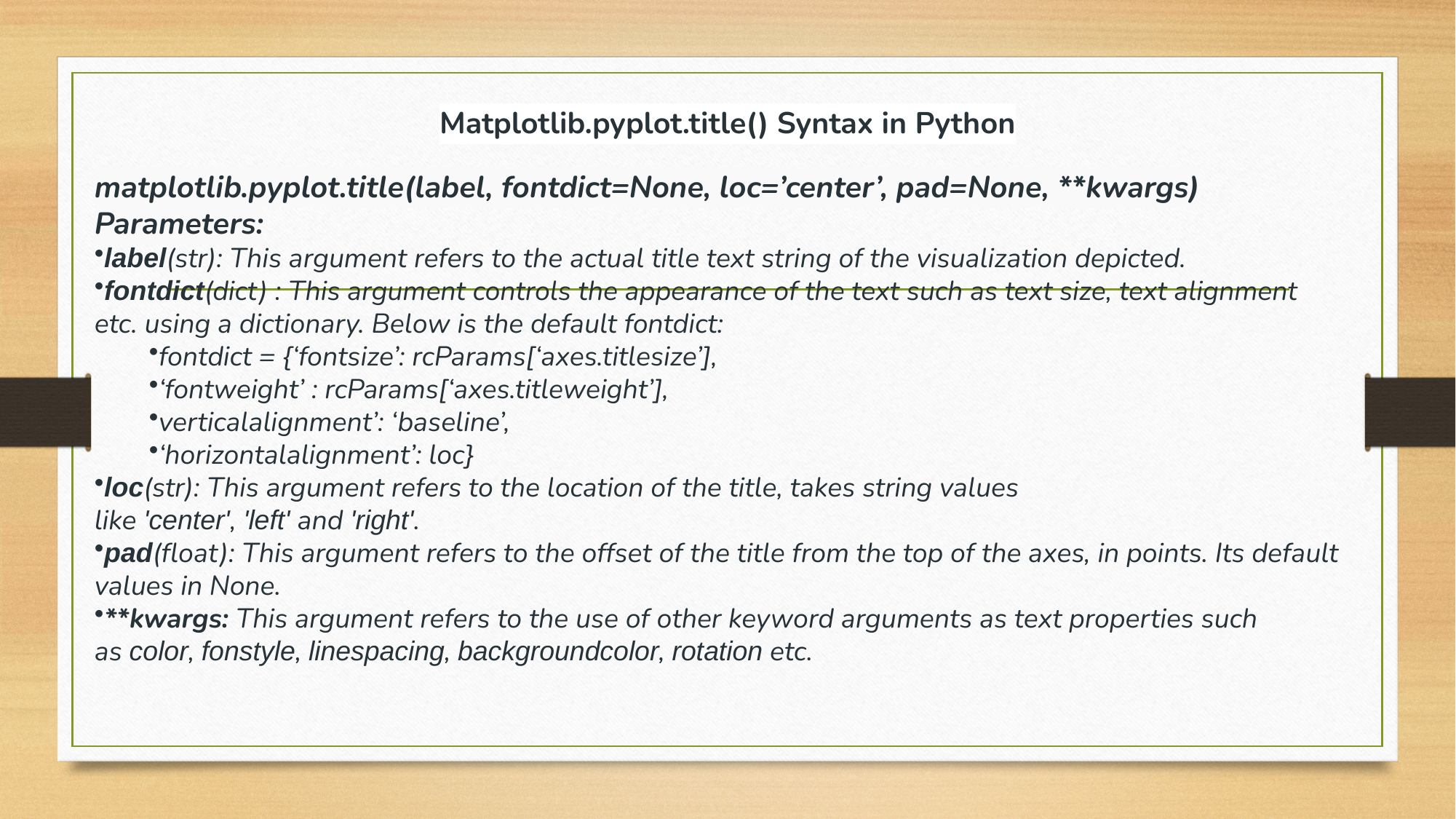

# Matplotlib.pyplot.title() Syntax in Python
matplotlib.pyplot.title(label, fontdict=None, loc=’center’, pad=None, **kwargs)
Parameters:
label(str): This argument refers to the actual title text string of the visualization depicted.
fontdict(dict) : This argument controls the appearance of the text such as text size, text alignment etc. using a dictionary. Below is the default fontdict:
fontdict = {‘fontsize’: rcParams[‘axes.titlesize’],
‘fontweight’ : rcParams[‘axes.titleweight’],
verticalalignment’: ‘baseline’,
‘horizontalalignment’: loc}
loc(str): This argument refers to the location of the title, takes string values like 'center', 'left' and 'right'.
pad(float): This argument refers to the offset of the title from the top of the axes, in points. Its default values in None.
**kwargs: This argument refers to the use of other keyword arguments as text properties such as color, fonstyle, linespacing, backgroundcolor, rotation etc.